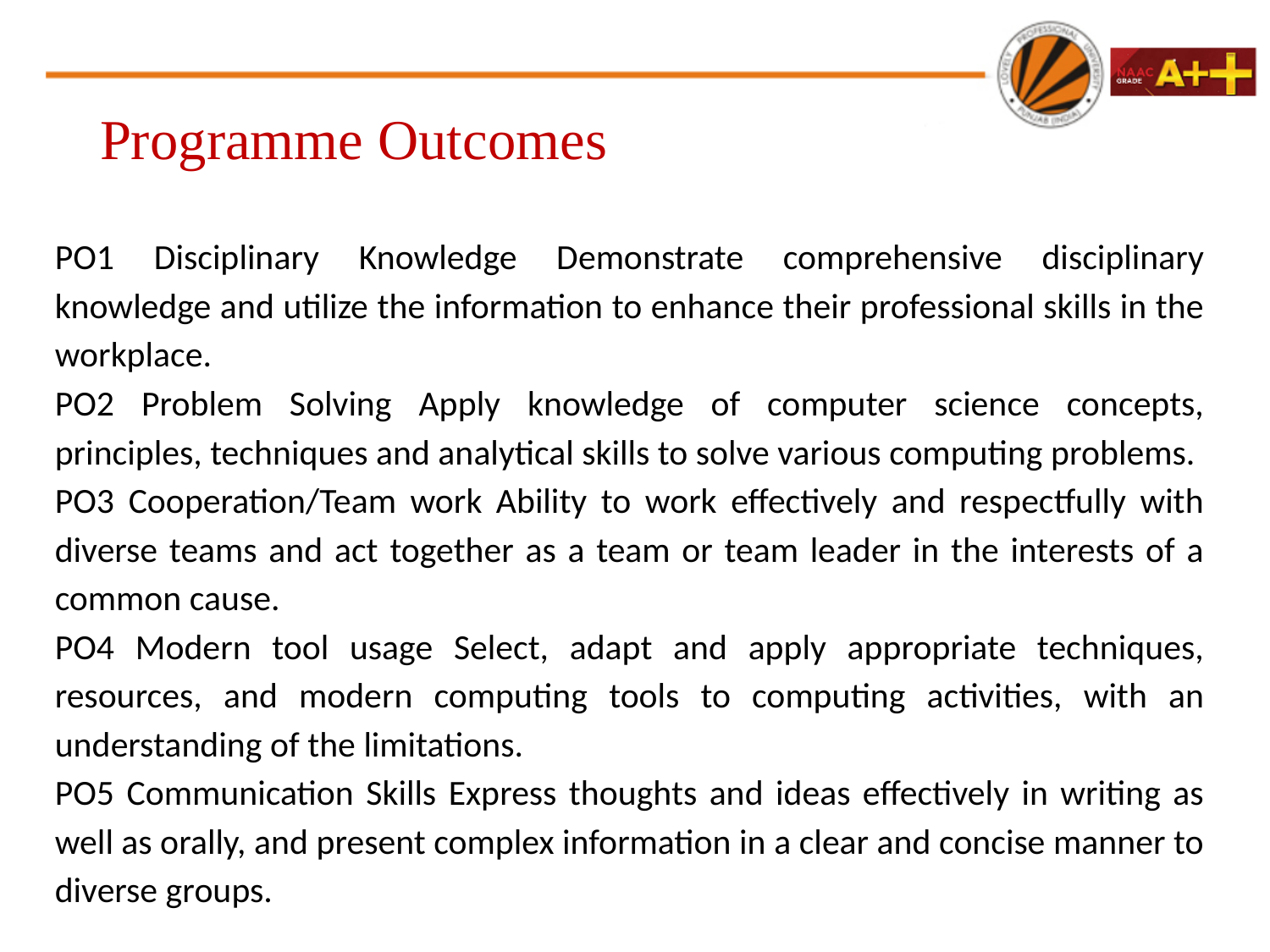

# Programme Outcomes
PO1 Disciplinary Knowledge Demonstrate comprehensive disciplinary knowledge and utilize the information to enhance their professional skills in the workplace.
PO2 Problem Solving Apply knowledge of computer science concepts, principles, techniques and analytical skills to solve various computing problems.
PO3 Cooperation/Team work Ability to work effectively and respectfully with diverse teams and act together as a team or team leader in the interests of a common cause.
PO4 Modern tool usage Select, adapt and apply appropriate techniques, resources, and modern computing tools to computing activities, with an understanding of the limitations.
PO5 Communication Skills Express thoughts and ideas effectively in writing as well as orally, and present complex information in a clear and concise manner to diverse groups.